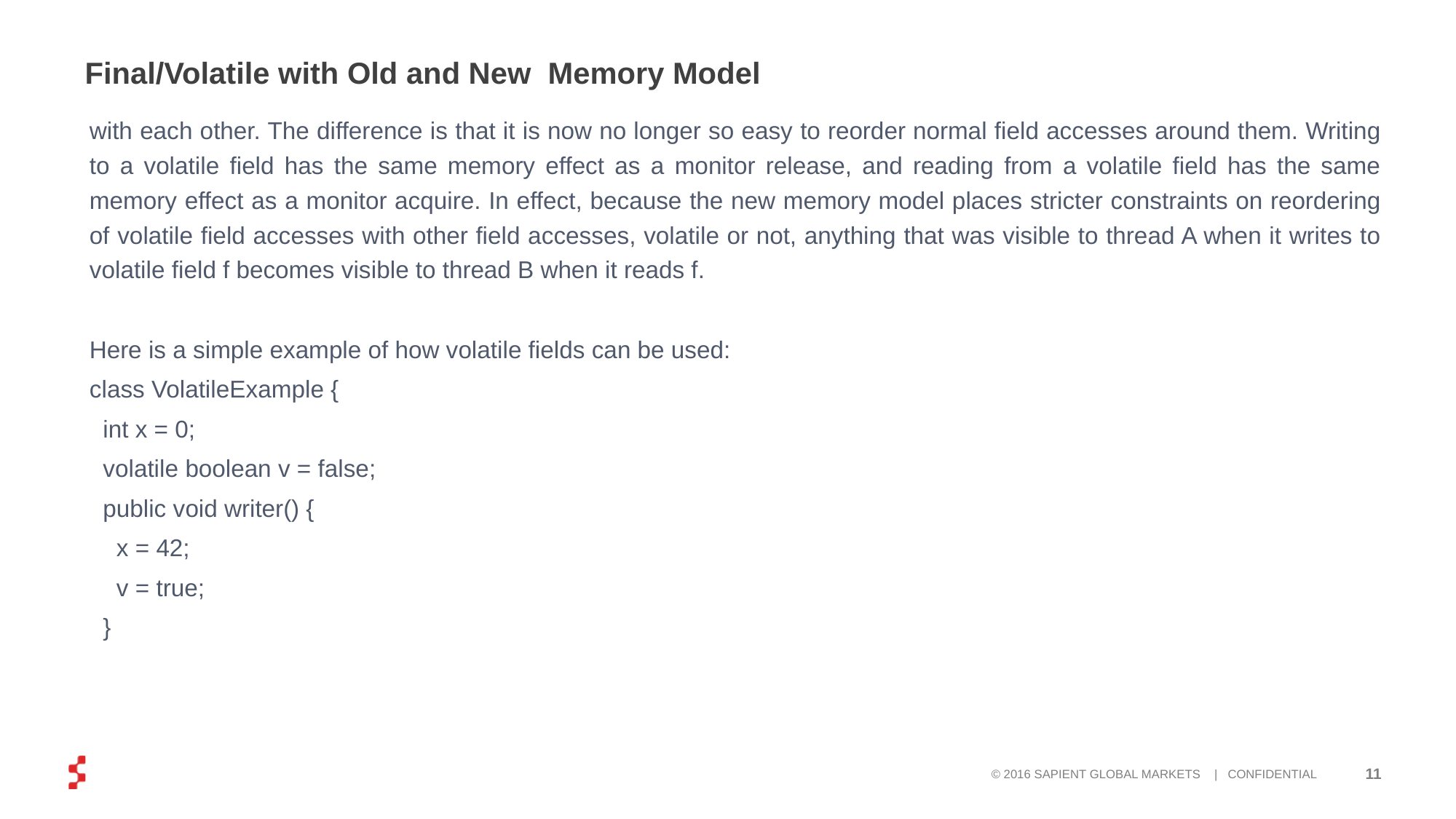

# Final/Volatile with Old and New  Memory Model
with each other. The difference is that it is now no longer so easy to reorder normal field accesses around them. Writing to a volatile field has the same memory effect as a monitor release, and reading from a volatile field has the same memory effect as a monitor acquire. In effect, because the new memory model places stricter constraints on reordering of volatile field accesses with other field accesses, volatile or not, anything that was visible to thread A when it writes to volatile field f becomes visible to thread B when it reads f.

Here is a simple example of how volatile fields can be used:
class VolatileExample {
  int x = 0;
  volatile boolean v = false;
  public void writer() {
    x = 42;
    v = true;
  }